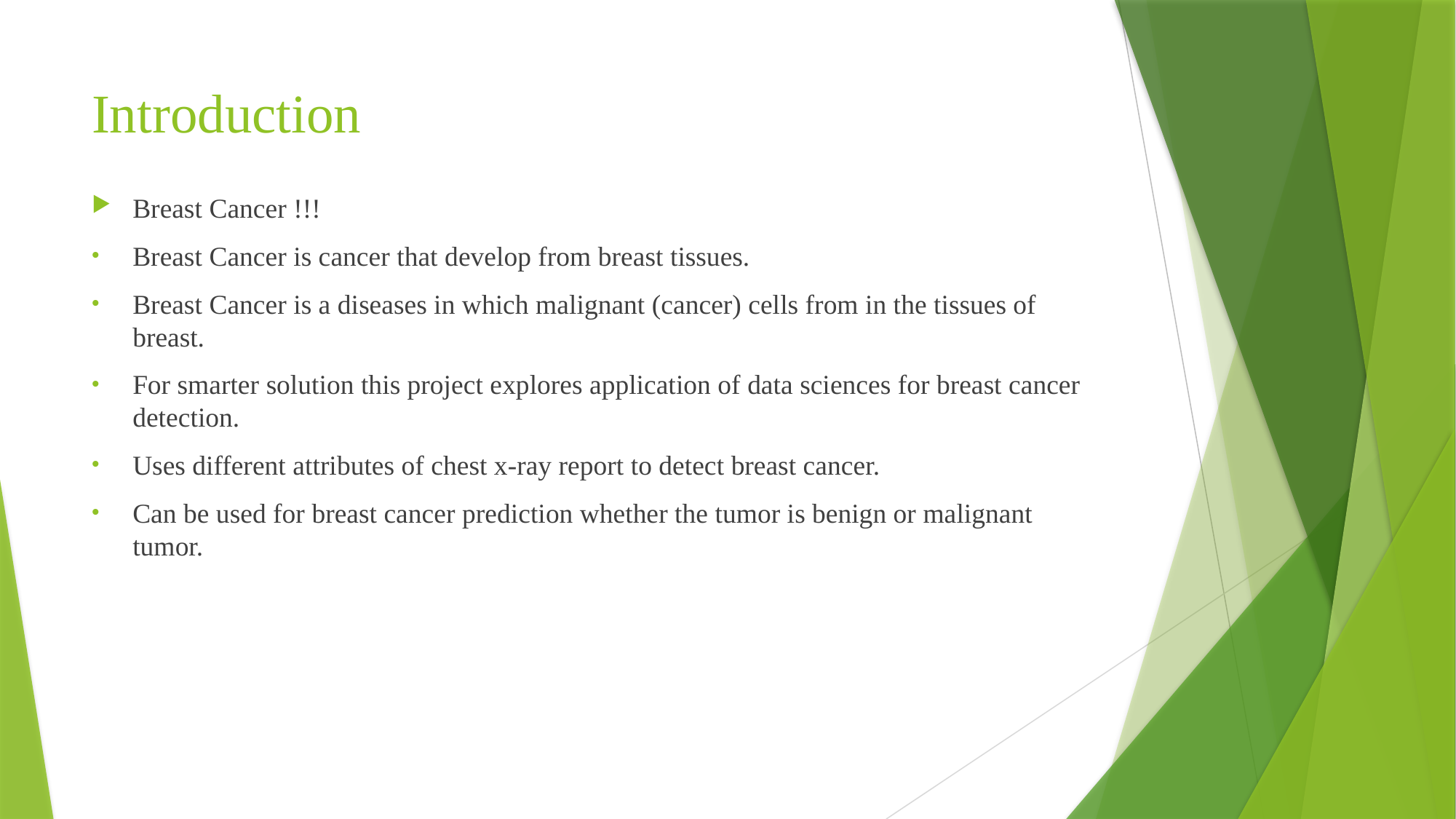

# Introduction
Breast Cancer !!!
Breast Cancer is cancer that develop from breast tissues.
Breast Cancer is a diseases in which malignant (cancer) cells from in the tissues of breast.
For smarter solution this project explores application of data sciences for breast cancer detection.
Uses different attributes of chest x-ray report to detect breast cancer.
Can be used for breast cancer prediction whether the tumor is benign or malignant tumor.